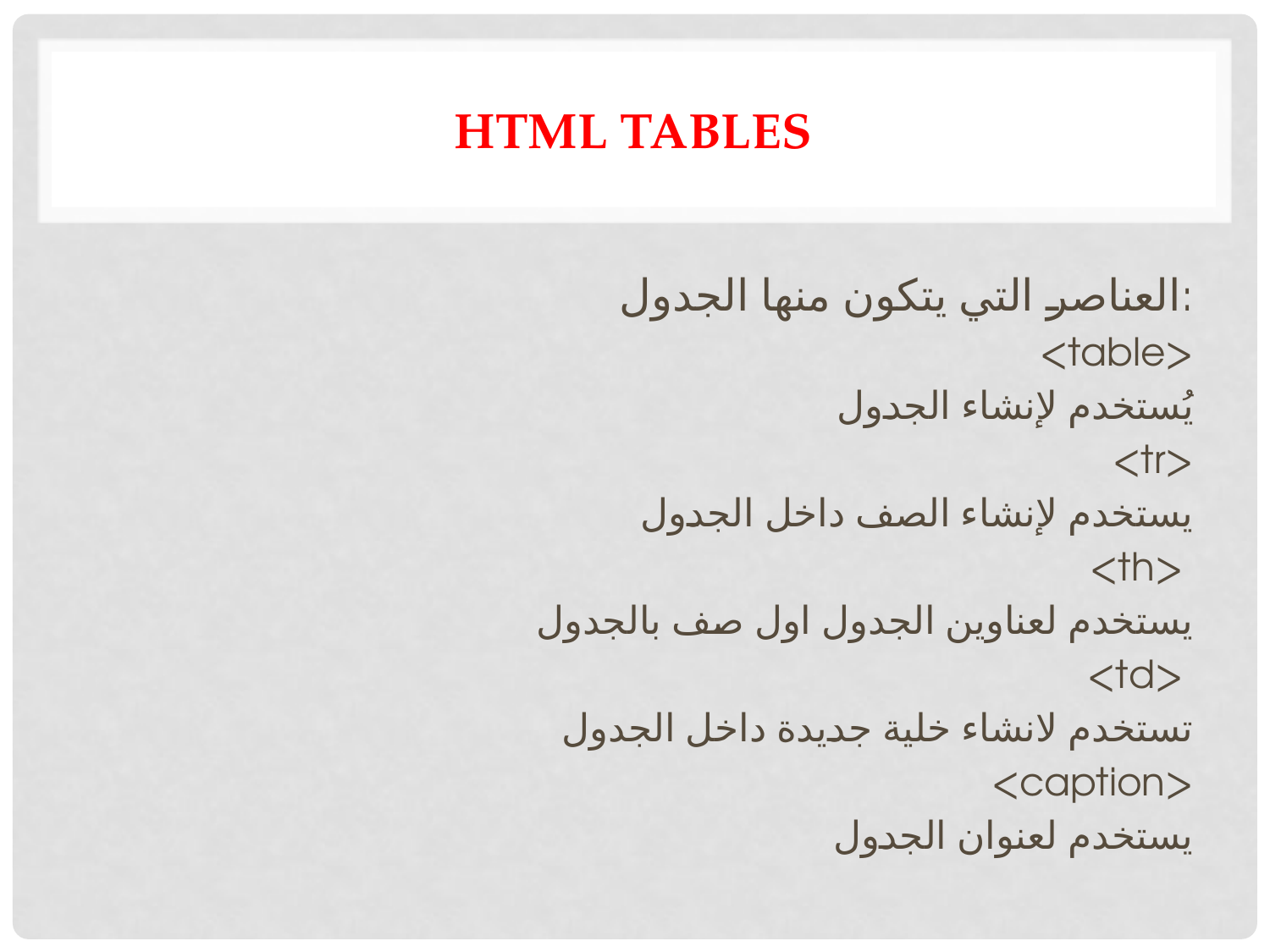

# HTML tables
العناصر التي يتكون منها الجدول:
<table>
يُستخدم لإنشاء الجدول
 <tr>
يستخدم لإنشاء الصف داخل الجدول
<th>
يستخدم لعناوين الجدول اول صف بالجدول
<td>
تستخدم لانشاء خلية جديدة داخل الجدول
<caption>
يستخدم لعنوان الجدول